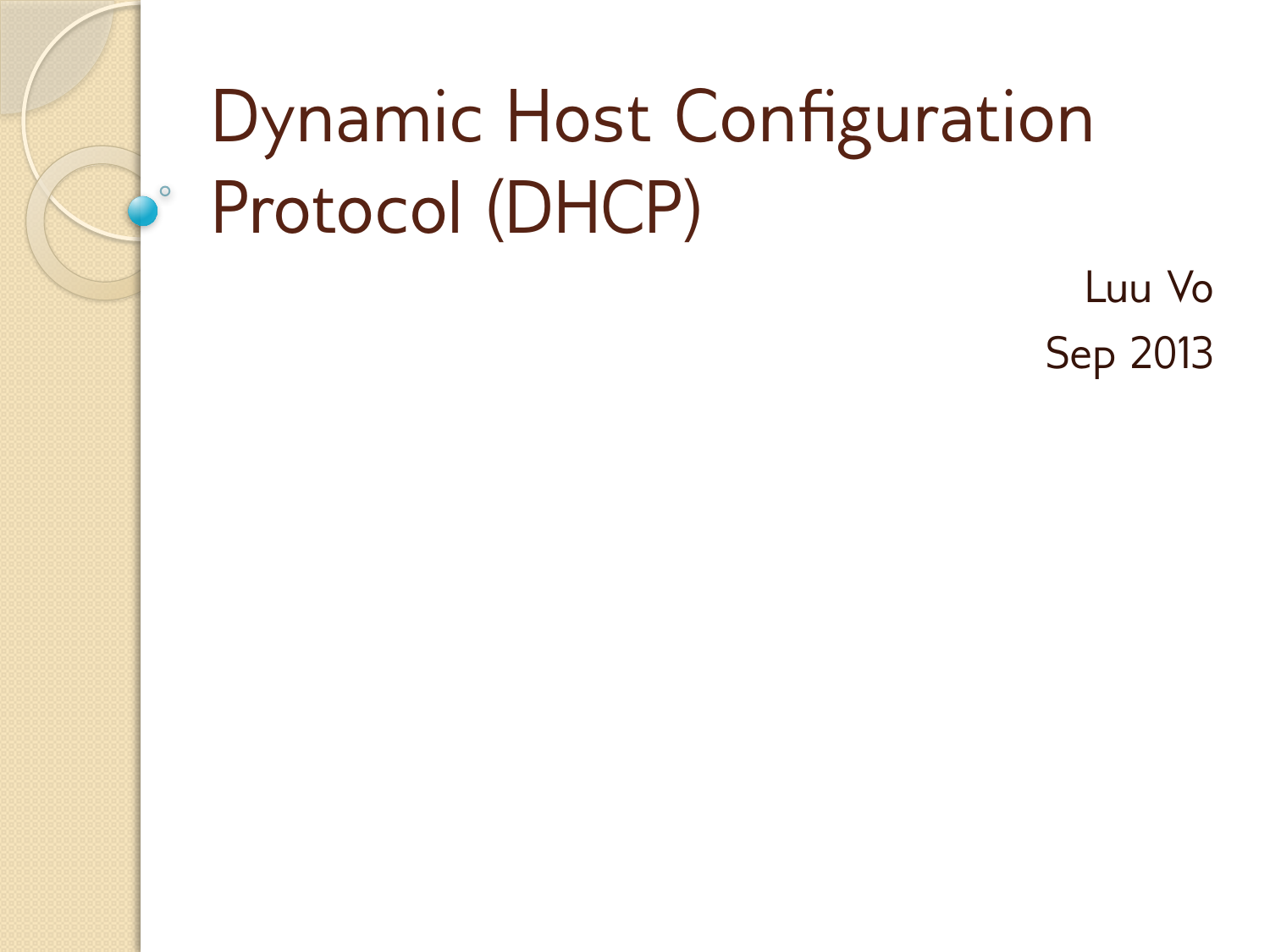

# Dynamic Host Configuration Protocol (DHCP)
Luu Vo
Sep 2013